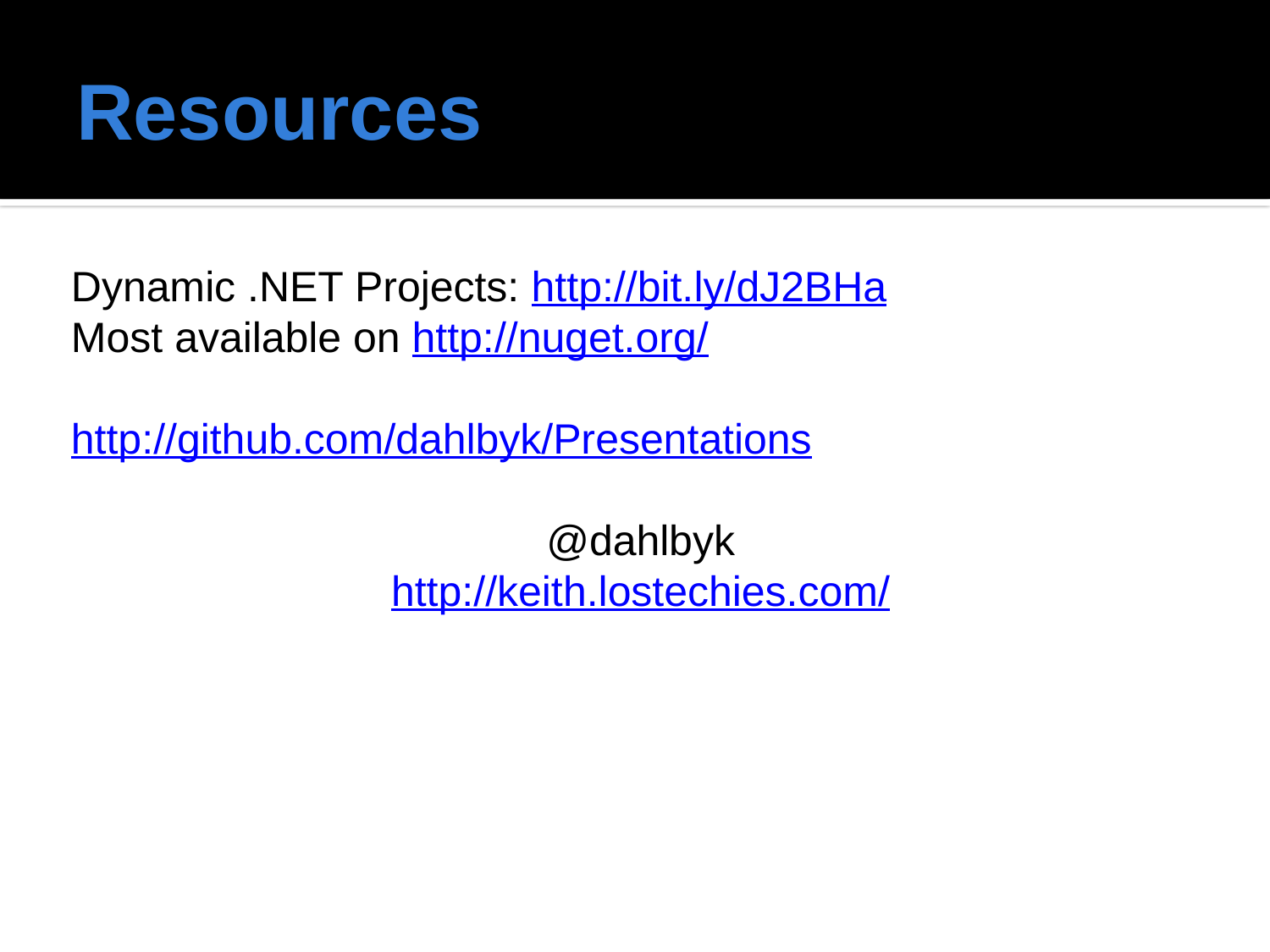

# Resources
Dynamic .NET Projects: http://bit.ly/dJ2BHa
Most available on http://nuget.org/

http://github.com/dahlbyk/Presentations

@dahlbyk
http://keith.lostechies.com/